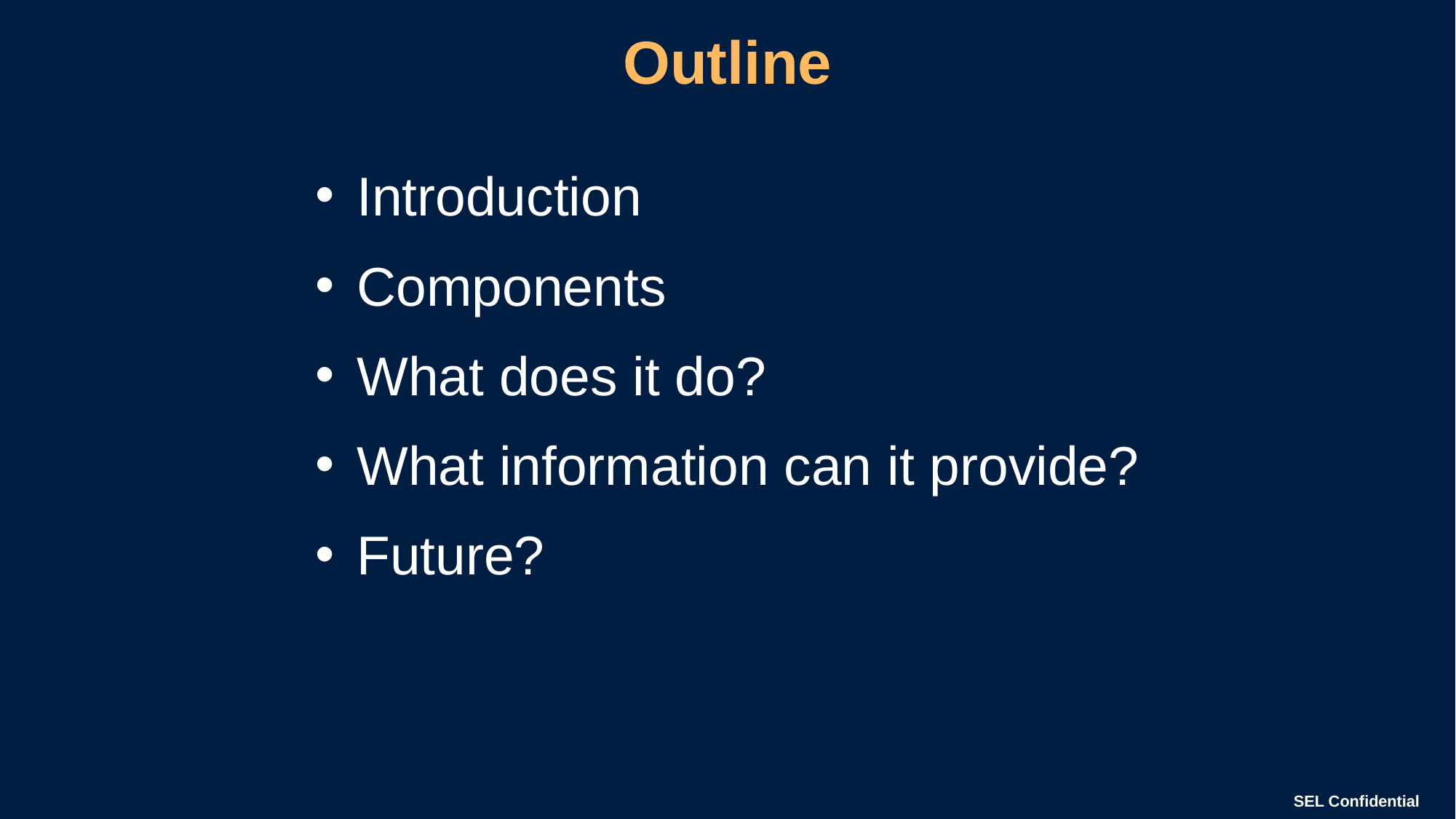

# Outline
Introduction
Components
What does it do?
What information can it provide?
Future?